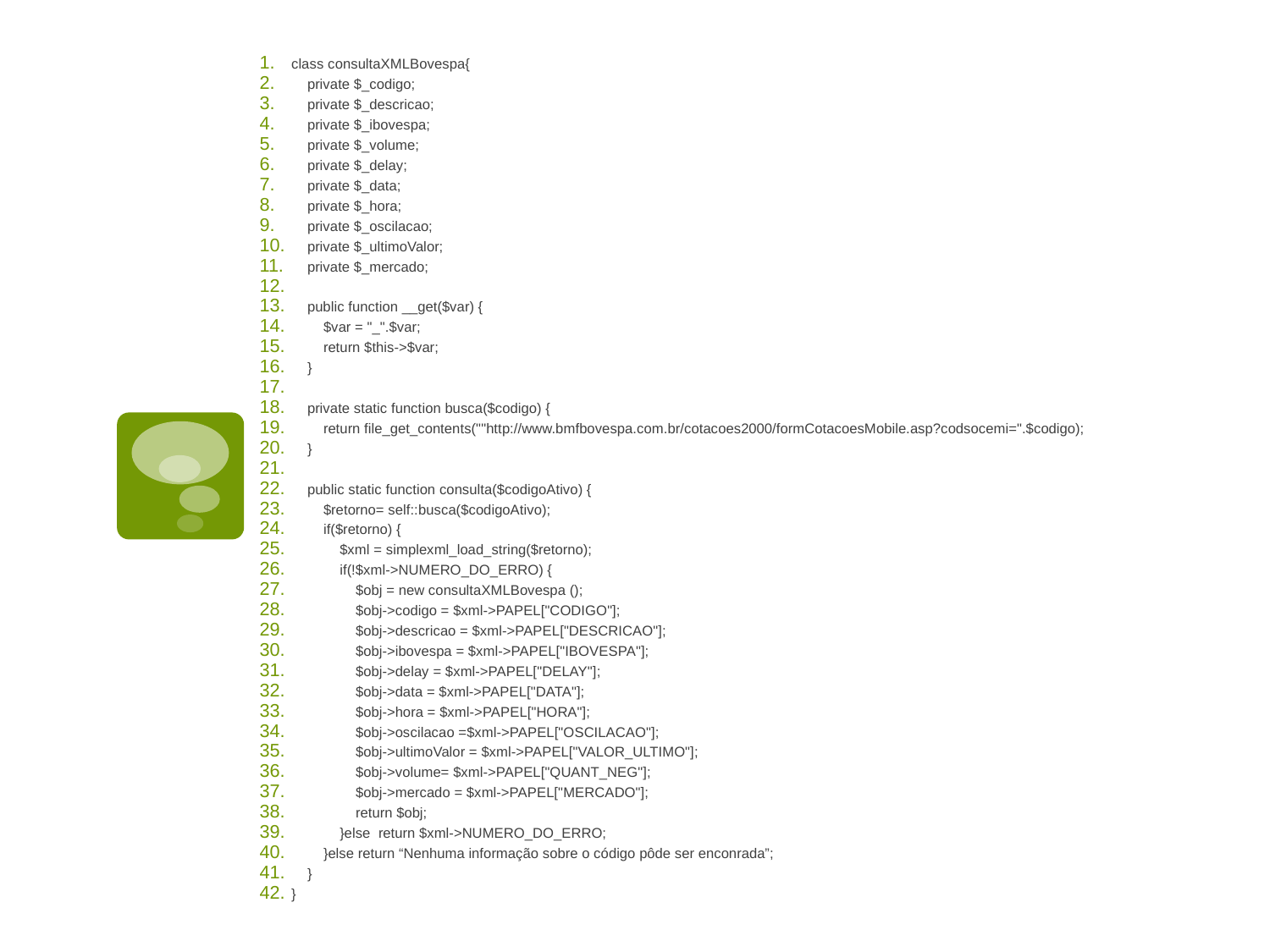

class consultaXMLBovespa{
    private $_codigo;
    private $_descricao;
    private $_ibovespa;
    private $_volume;
    private $_delay;
    private $_data;
    private $_hora;
    private $_oscilacao;
    private $_ultimoValor;
    private $_mercado;

    public function __get($var) {
        $var = "_".$var;
        return $this->$var;
    }

    private static function busca($codigo) {
        return file_get_contents(""http://www.bmfbovespa.com.br/cotacoes2000/formCotacoesMobile.asp?codsocemi=".$codigo);
    }

    public static function consulta($codigoAtivo) {
        $retorno= self::busca($codigoAtivo);
        if($retorno) {
            $xml = simplexml_load_string($retorno);
            if(!$xml->NUMERO_DO_ERRO) {
                $obj = new consultaXMLBovespa ();
                $obj->codigo = $xml->PAPEL["CODIGO"];
                $obj->descricao = $xml->PAPEL["DESCRICAO"];
                $obj->ibovespa = $xml->PAPEL["IBOVESPA"];
                $obj->delay = $xml->PAPEL["DELAY"];
                $obj->data = $xml->PAPEL["DATA"];
                $obj->hora = $xml->PAPEL["HORA"];
                $obj->oscilacao =$xml->PAPEL["OSCILACAO"];
                $obj->ultimoValor = $xml->PAPEL["VALOR_ULTIMO"];
                $obj->volume= $xml->PAPEL["QUANT_NEG"];
                $obj->mercado = $xml->PAPEL["MERCADO"];
                return $obj;
            }else  return $xml->NUMERO_DO_ERRO;
        }else return “Nenhuma informação sobre o código pôde ser enconrada”;
    }
}